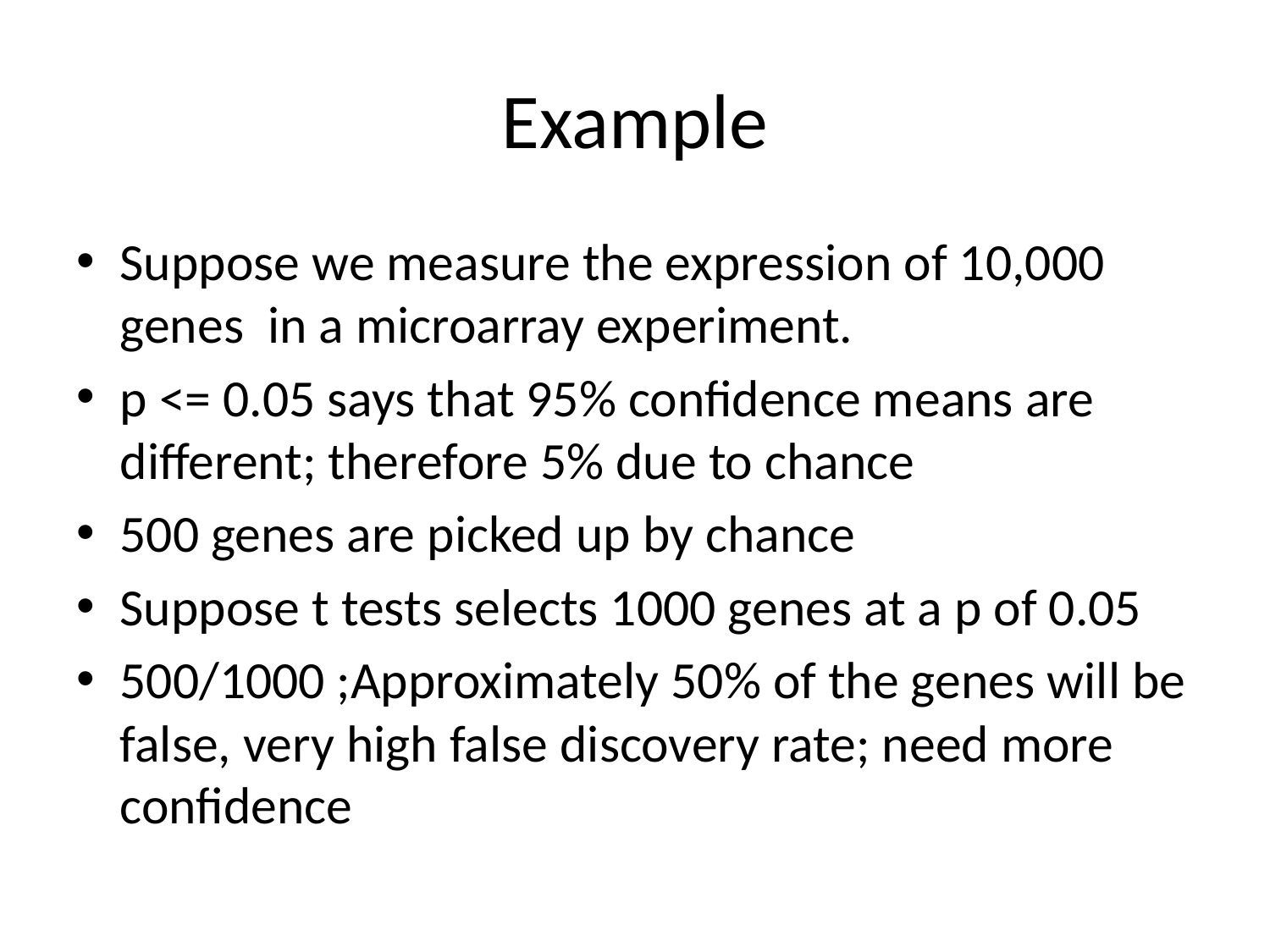

# Example
Suppose we measure the expression of 10,000 genes  in a microarray experiment.
p <= 0.05 says that 95% confidence means are different; therefore 5% due to chance
500 genes are picked up by chance
Suppose t tests selects 1000 genes at a p of 0.05
500/1000 ;Approximately 50% of the genes will be false, very high false discovery rate; need more confidence